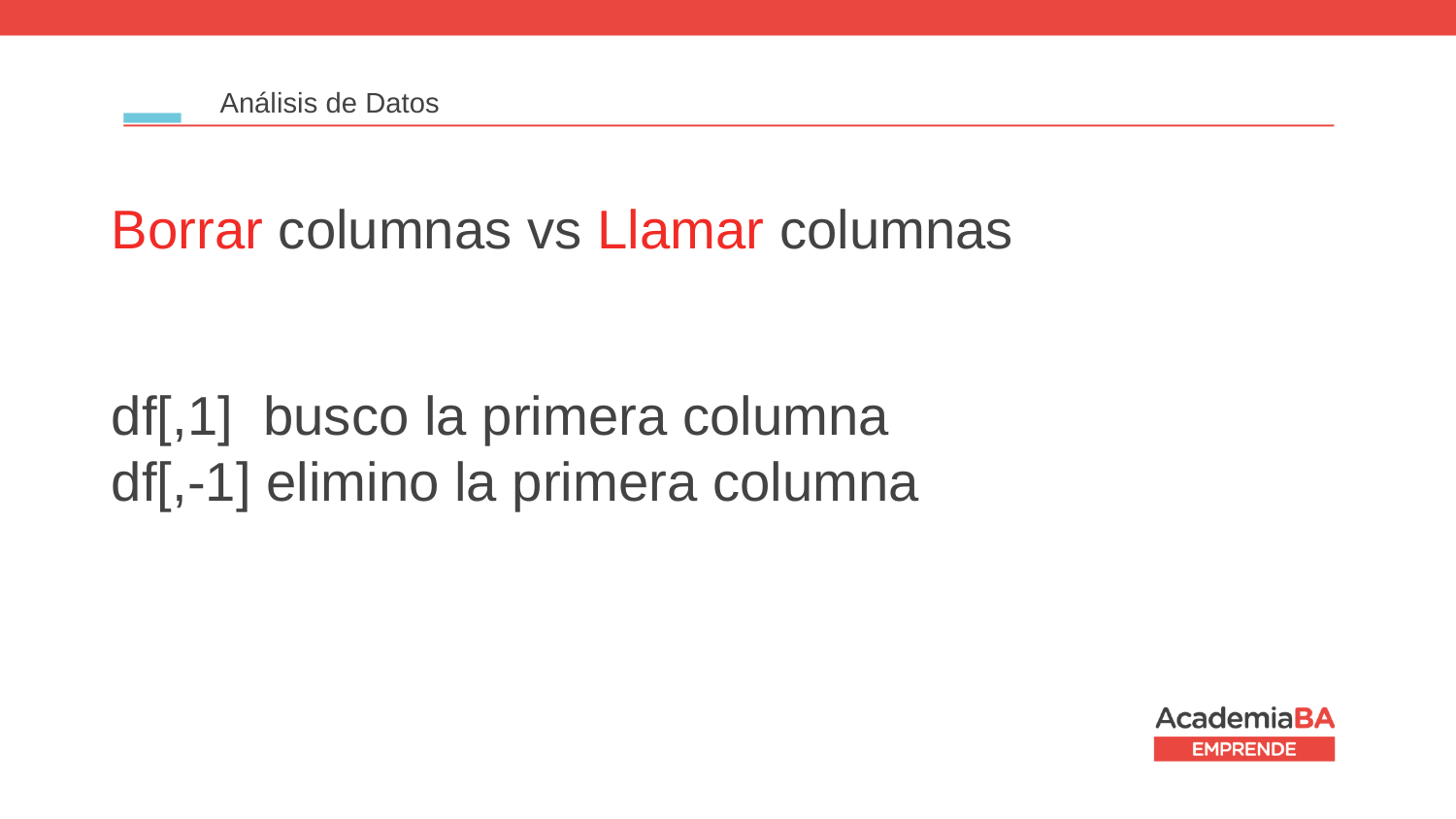

Análisis de Datos
Borrar columnas vs Llamar columnas
df[,1]  busco la primera columna
df[,-1] elimino la primera columna